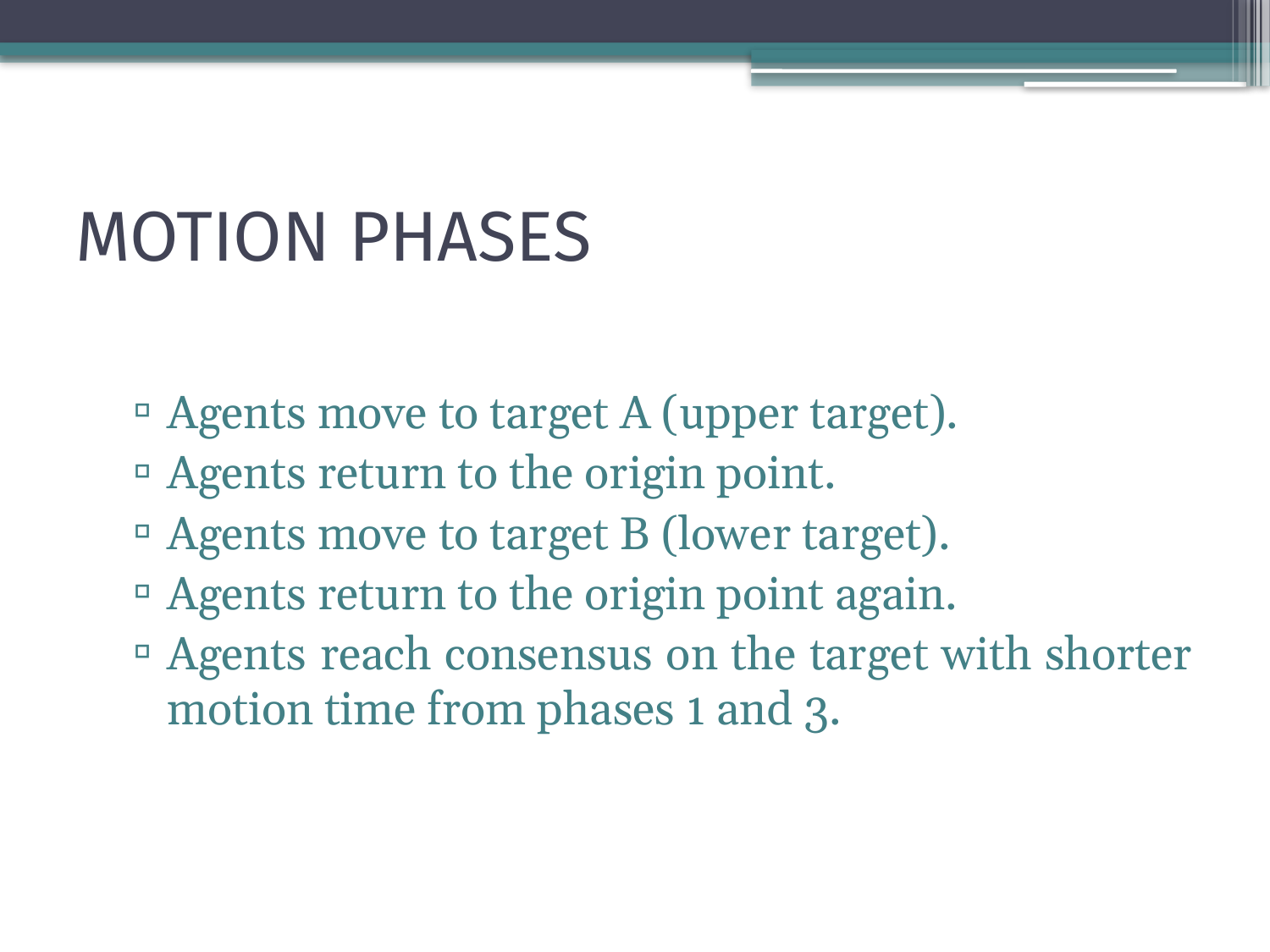

# MOTION PHASES

Agents move to target A (upper target).
Agents return to the origin point.
Agents move to target B (lower target).
Agents return to the origin point again.
Agents reach consensus on the target with shorter motion time from phases 1 and 3.